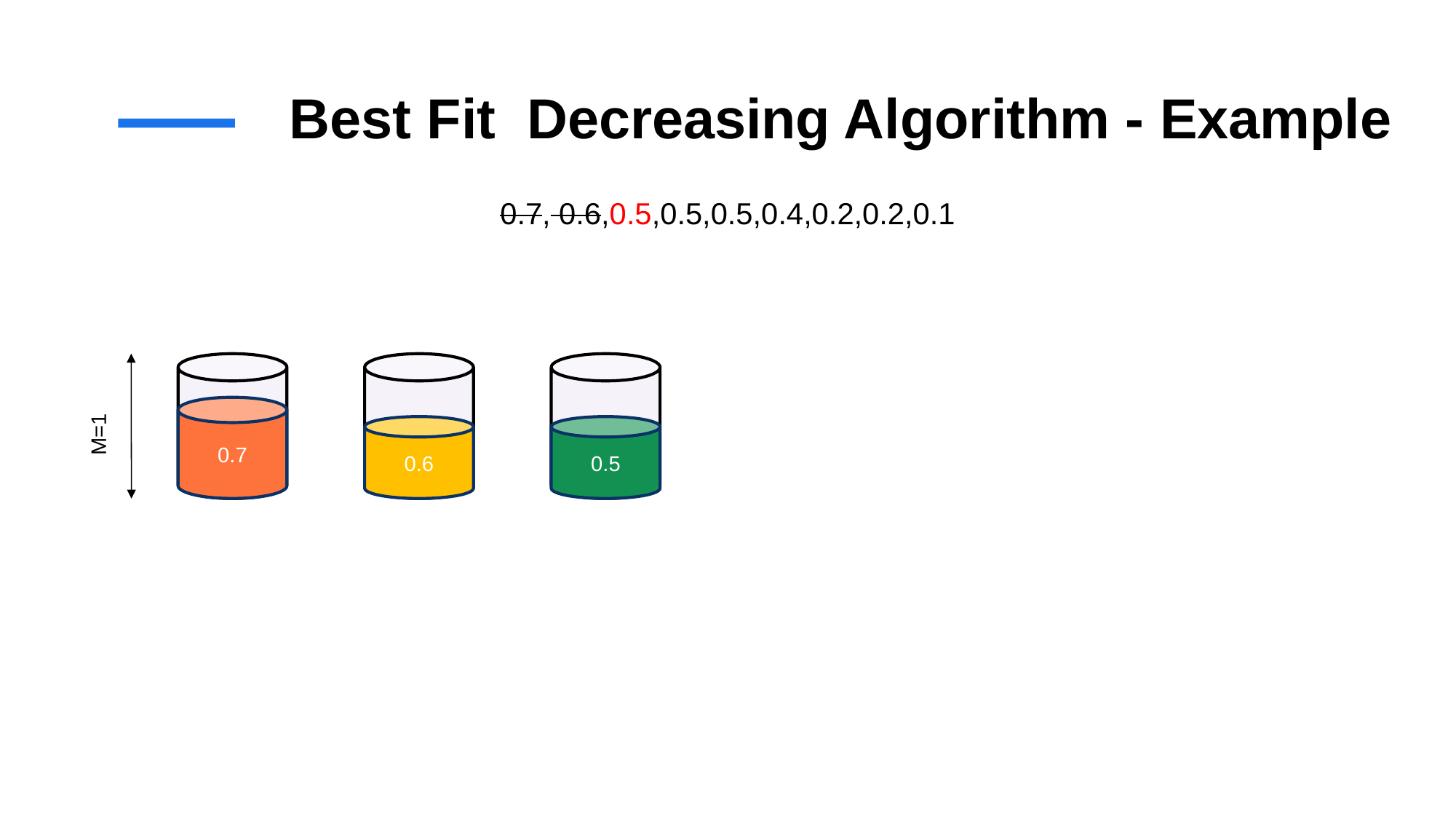

# Best Fit  Decreasing Algorithm - Example

0.7, 0.6,0.5,0.5,0.5,0.4,0.2,0.2,0.1

M=1
0.7
0.6
0.5